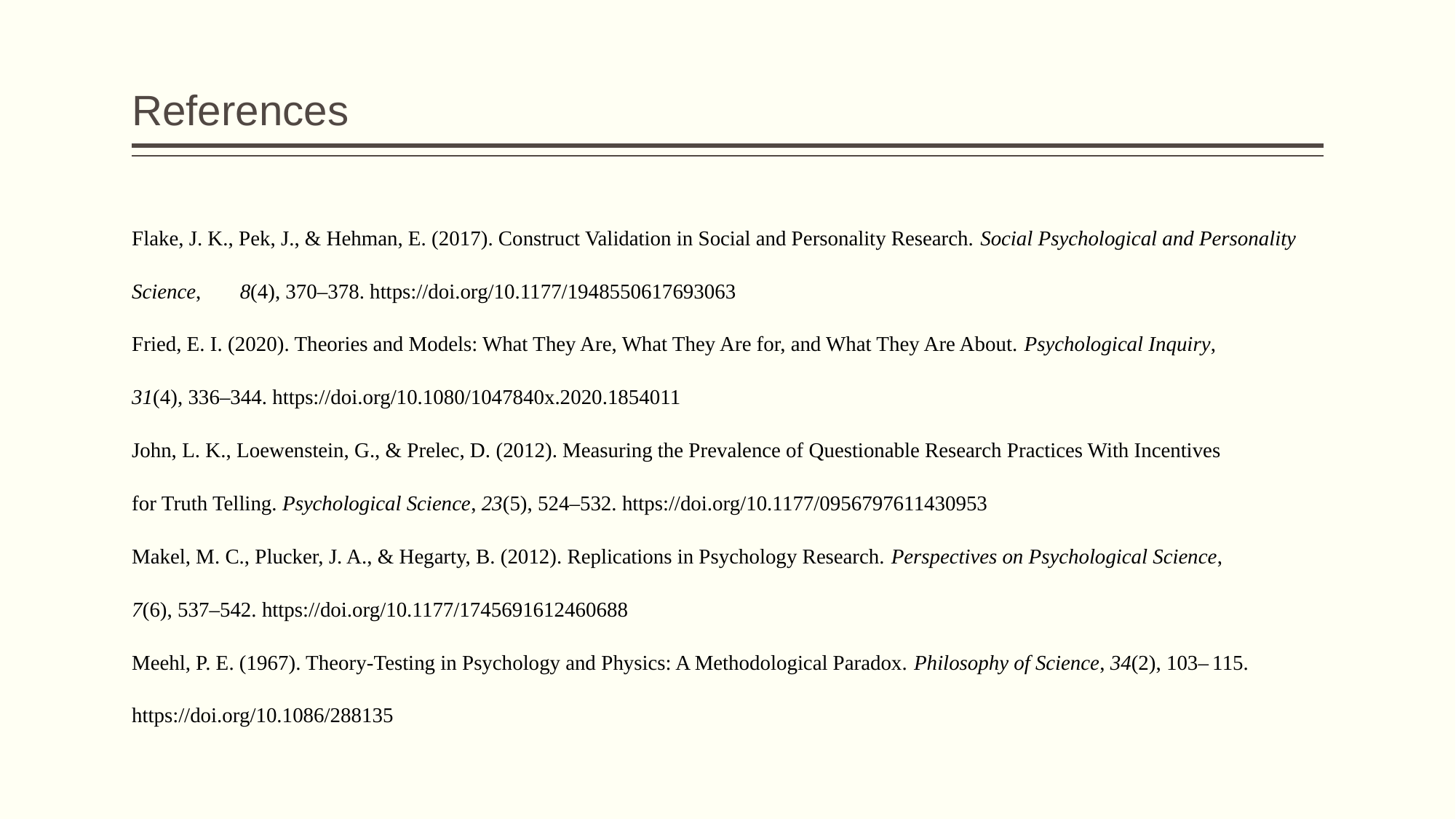

# References
Flake, J. K., Pek, J., & Hehman, E. (2017). Construct Validation in Social and Personality Research. Social Psychological and Personality 	Science, 	8(4), 370–378. https://doi.org/10.1177/1948550617693063
Fried, E. I. (2020). Theories and Models: What They Are, What They Are for, and What They Are About. Psychological Inquiry, 	31(4), 336–344. https://doi.org/10.1080/1047840x.2020.1854011
John, L. K., Loewenstein, G., & Prelec, D. (2012). Measuring the Prevalence of Questionable Research Practices With Incentives 	for Truth Telling. Psychological Science, 23(5), 524–532. https://doi.org/10.1177/0956797611430953
Makel, M. C., Plucker, J. A., & Hegarty, B. (2012). Replications in Psychology Research. Perspectives on Psychological Science, 	7(6), 537–542. https://doi.org/10.1177/1745691612460688
Meehl, P. E. (1967). Theory-Testing in Psychology and Physics: A Methodological Paradox. Philosophy of Science, 34(2), 103–	115. 	https://doi.org/10.1086/288135